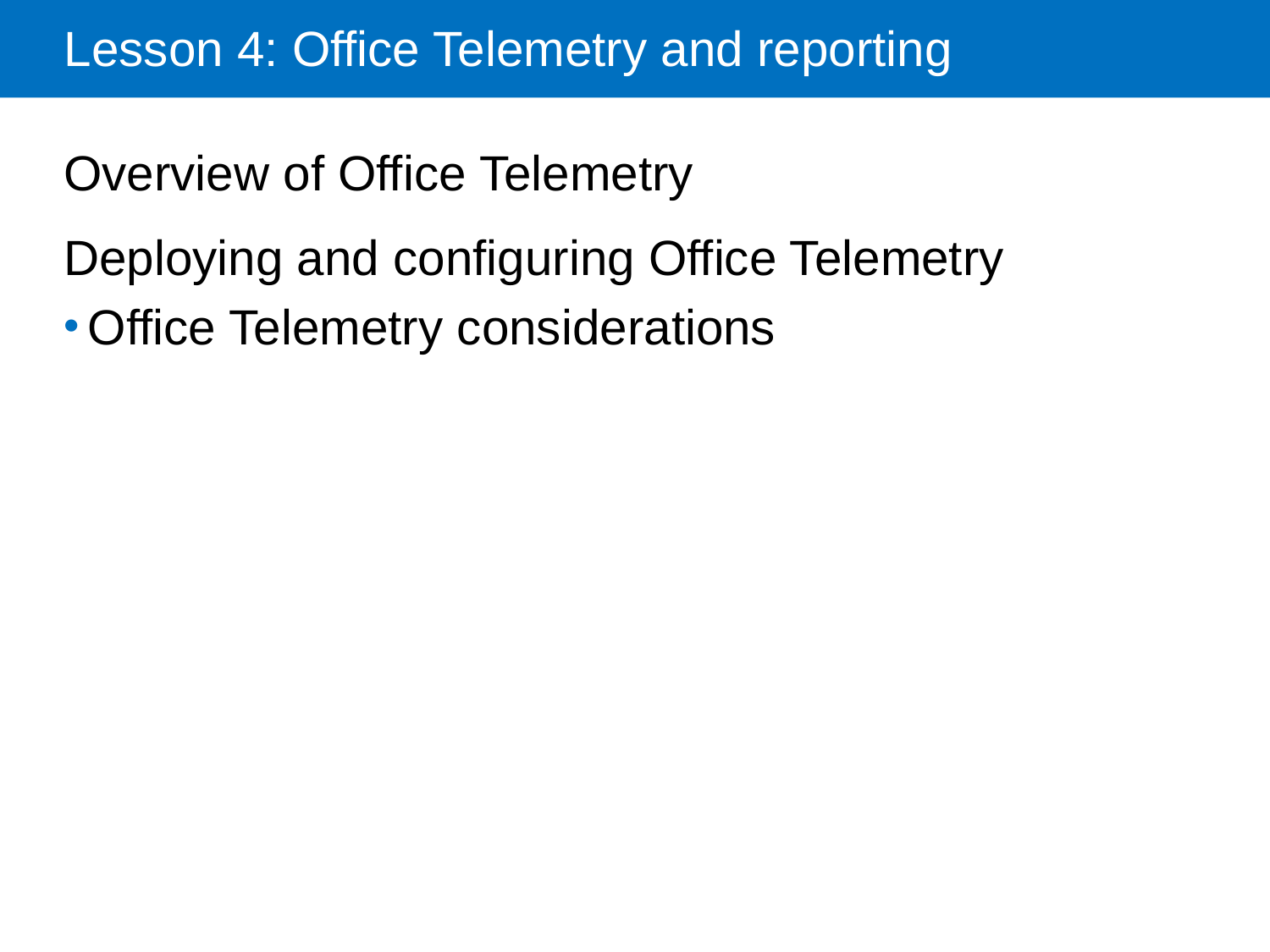

# Lesson 4: Office Telemetry and reporting
Overview of Office Telemetry
Deploying and configuring Office Telemetry
Office Telemetry considerations